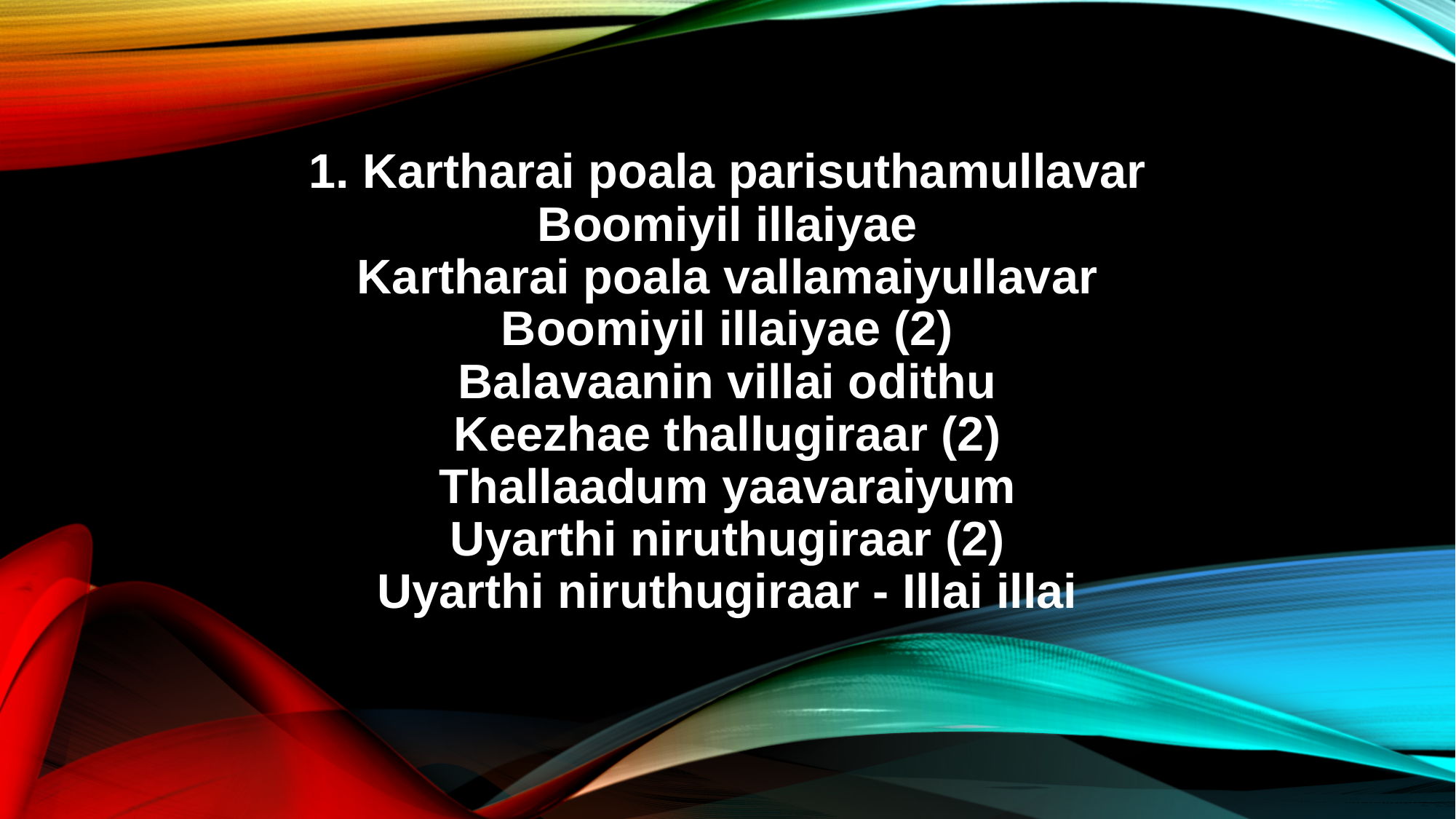

1. Kartharai poala parisuthamullavar
Boomiyil illaiyae
Kartharai poala vallamaiyullavar
Boomiyil illaiyae (2)
Balavaanin villai odithu
Keezhae thallugiraar (2)
Thallaadum yaavaraiyum
Uyarthi niruthugiraar (2)
Uyarthi niruthugiraar - Illai illai